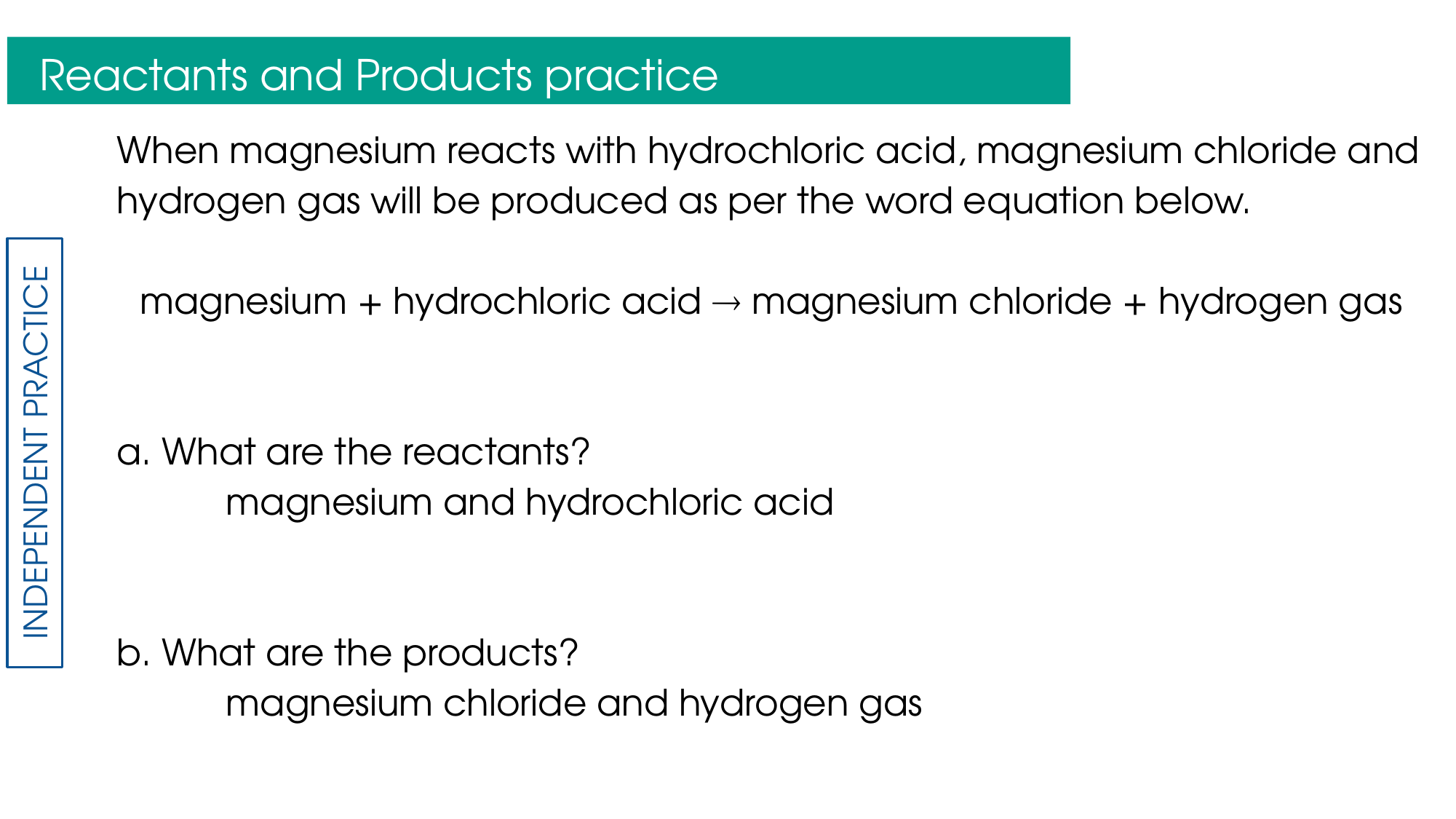

Reactants and Products practice
When magnesium reacts with hydrochloric acid, magnesium chloride and hydrogen gas will be produced as per the word equation below.

magnesium + hydrochloric acid → magnesium chloride + hydrogen gas

a. What are the reactants?
	magnesium and hydrochloric acid

b. What are the products?
	magnesium chloride and hydrogen gas